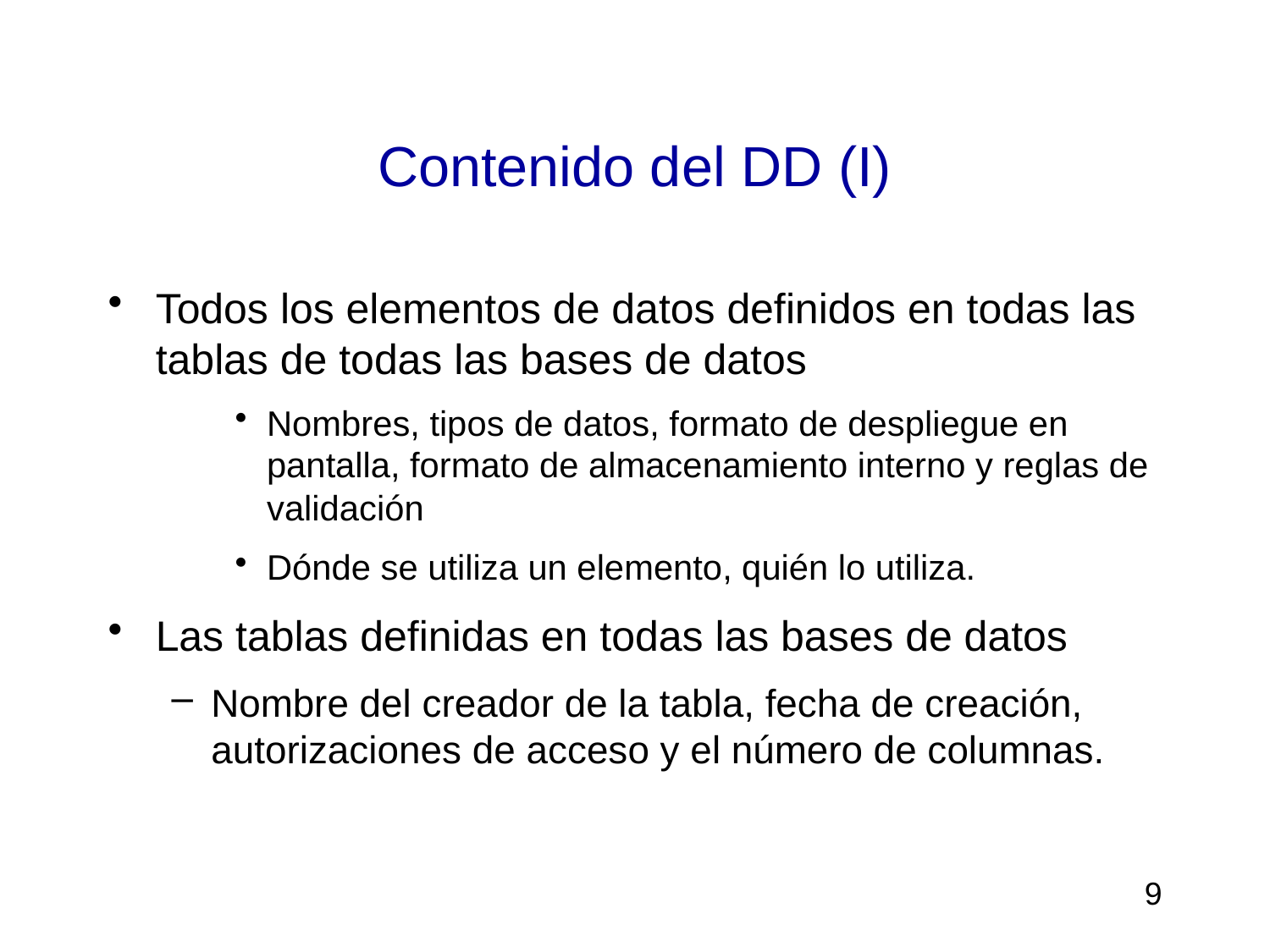

# Contenido del DD (I)
Todos los elementos de datos definidos en todas las tablas de todas las bases de datos
Nombres, tipos de datos, formato de despliegue en pantalla, formato de almacenamiento interno y reglas de validación
Dónde se utiliza un elemento, quién lo utiliza.
Las tablas definidas en todas las bases de datos
Nombre del creador de la tabla, fecha de creación, autorizaciones de acceso y el número de columnas.